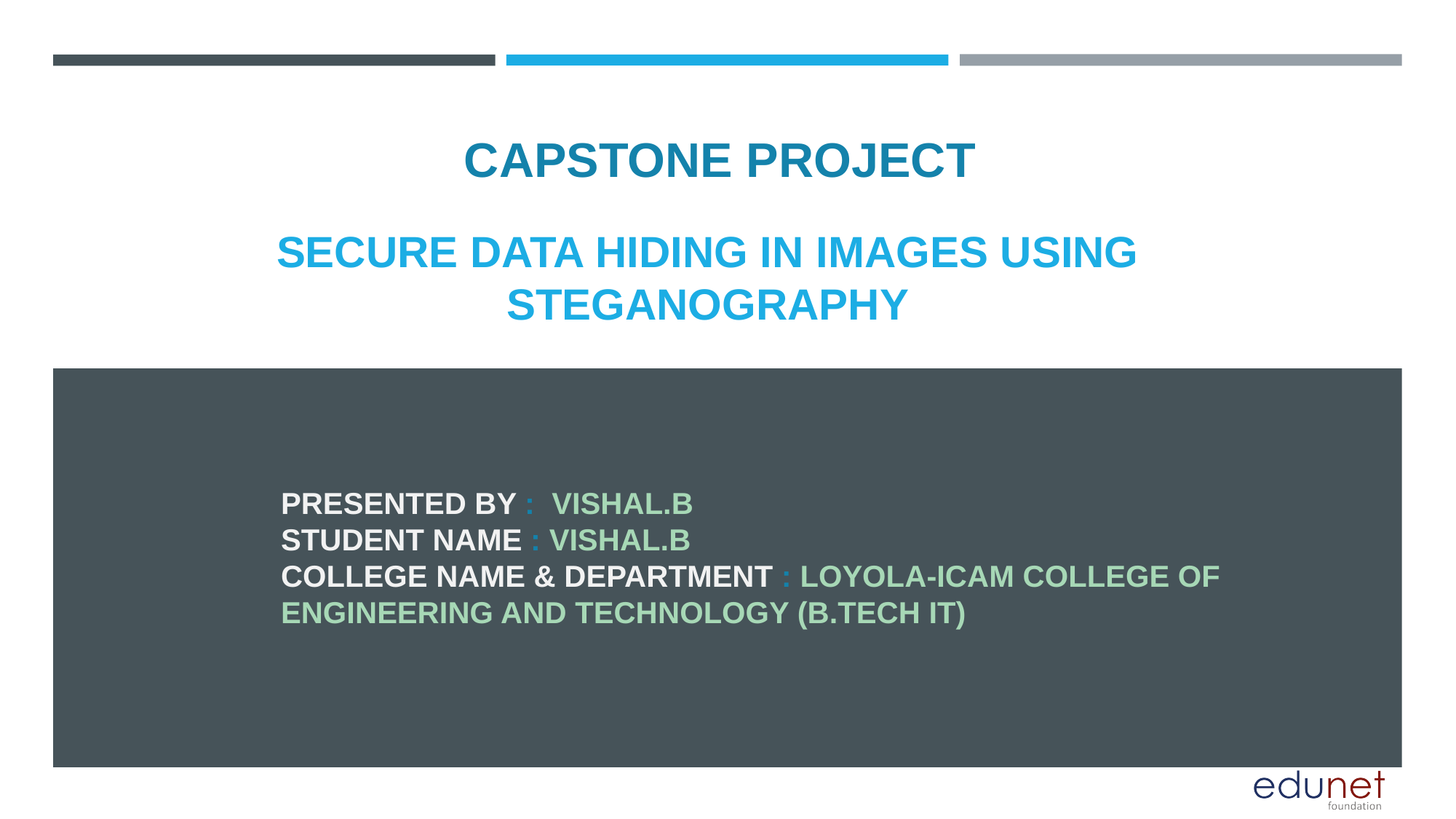

CAPSTONE PROJECT
# SECURE DATA HIDING IN IMAGES USING STEGANOGRAPHY
PRESENTED BY :  VISHAL.B
STUDENT NAME : VISHAL.B
COLLEGE NAME & DEPARTMENT : LOYOLA-ICAM COLLEGE OF ENGINEERING AND TECHNOLOGY (B.TECH IT)